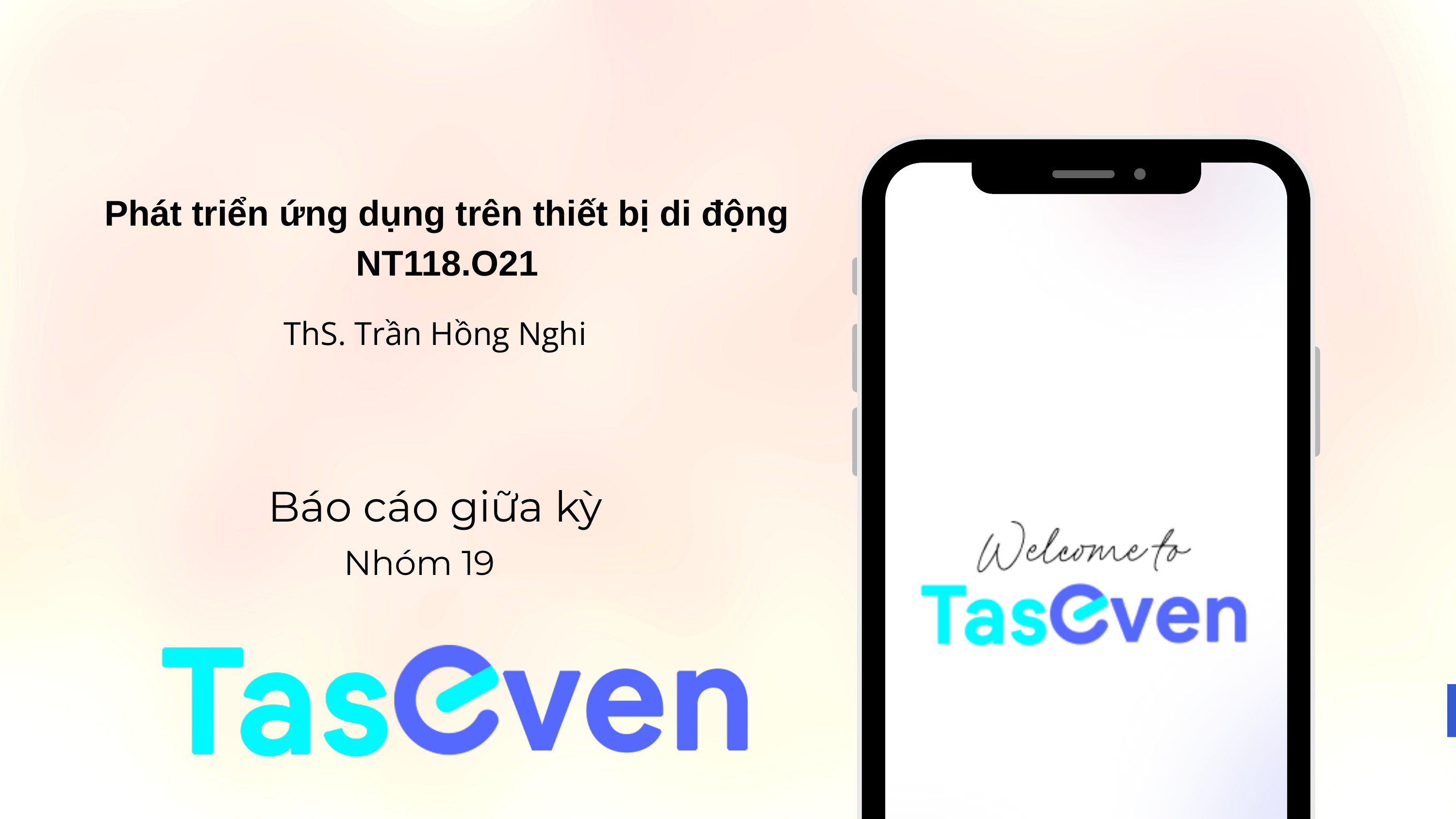

Phát triển ứng dụng trên thiết bị di động NT118.O21
ThS. Trần Hồng Nghi
Báo cáo giữa kỳ
Nhóm 19